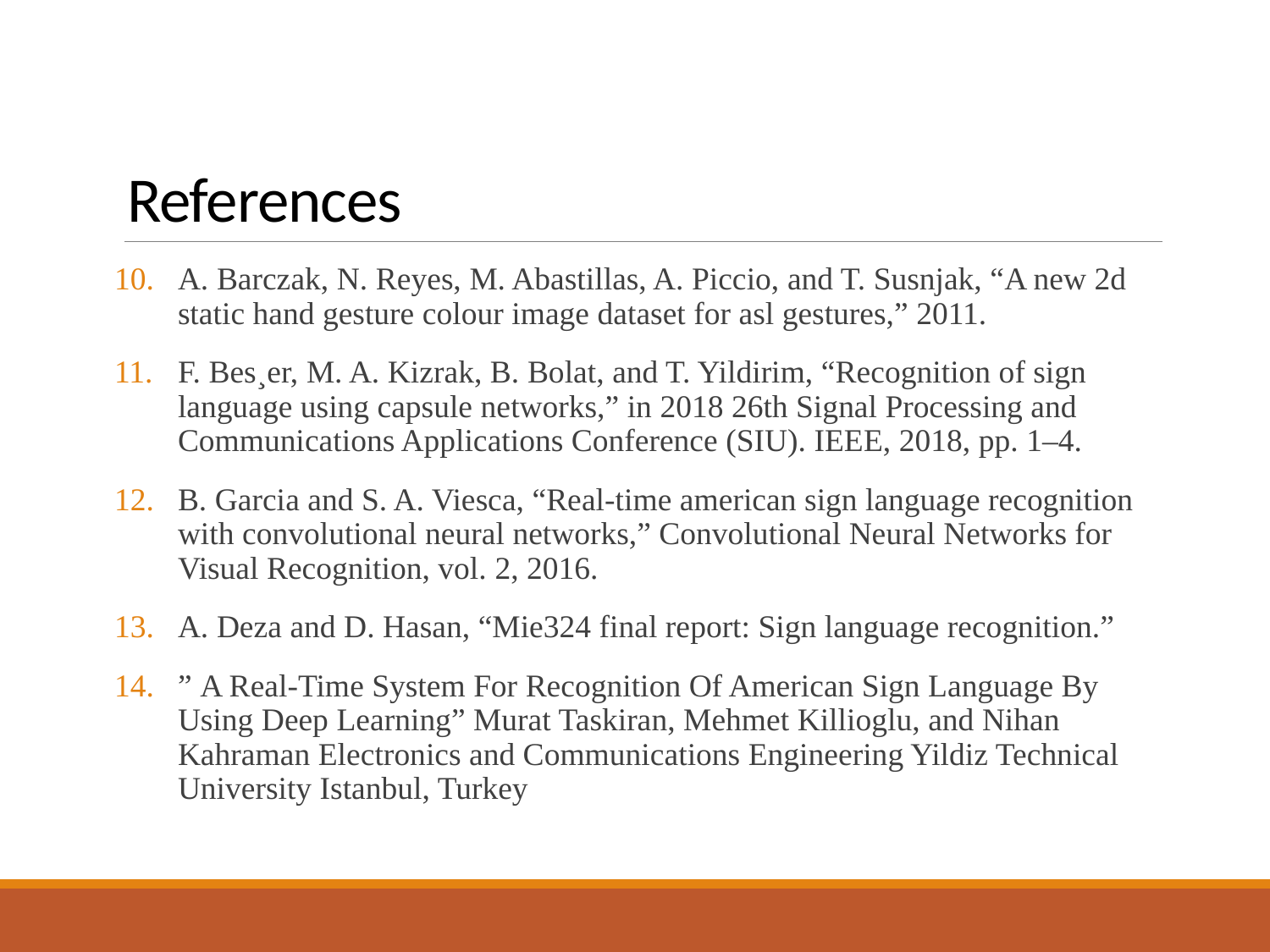

# References
A. Barczak, N. Reyes, M. Abastillas, A. Piccio, and T. Susnjak, “A new 2d static hand gesture colour image dataset for asl gestures,” 2011.
F. Bes¸er, M. A. Kizrak, B. Bolat, and T. Yildirim, “Recognition of sign language using capsule networks,” in 2018 26th Signal Processing and Communications Applications Conference (SIU). IEEE, 2018, pp. 1–4.
B. Garcia and S. A. Viesca, “Real-time american sign language recognition with convolutional neural networks,” Convolutional Neural Networks for Visual Recognition, vol. 2, 2016.
A. Deza and D. Hasan, “Mie324 final report: Sign language recognition.”
” A Real-Time System For Recognition Of American Sign Language By Using Deep Learning” Murat Taskiran, Mehmet Killioglu, and Nihan Kahraman Electronics and Communications Engineering Yildiz Technical University Istanbul, Turkey